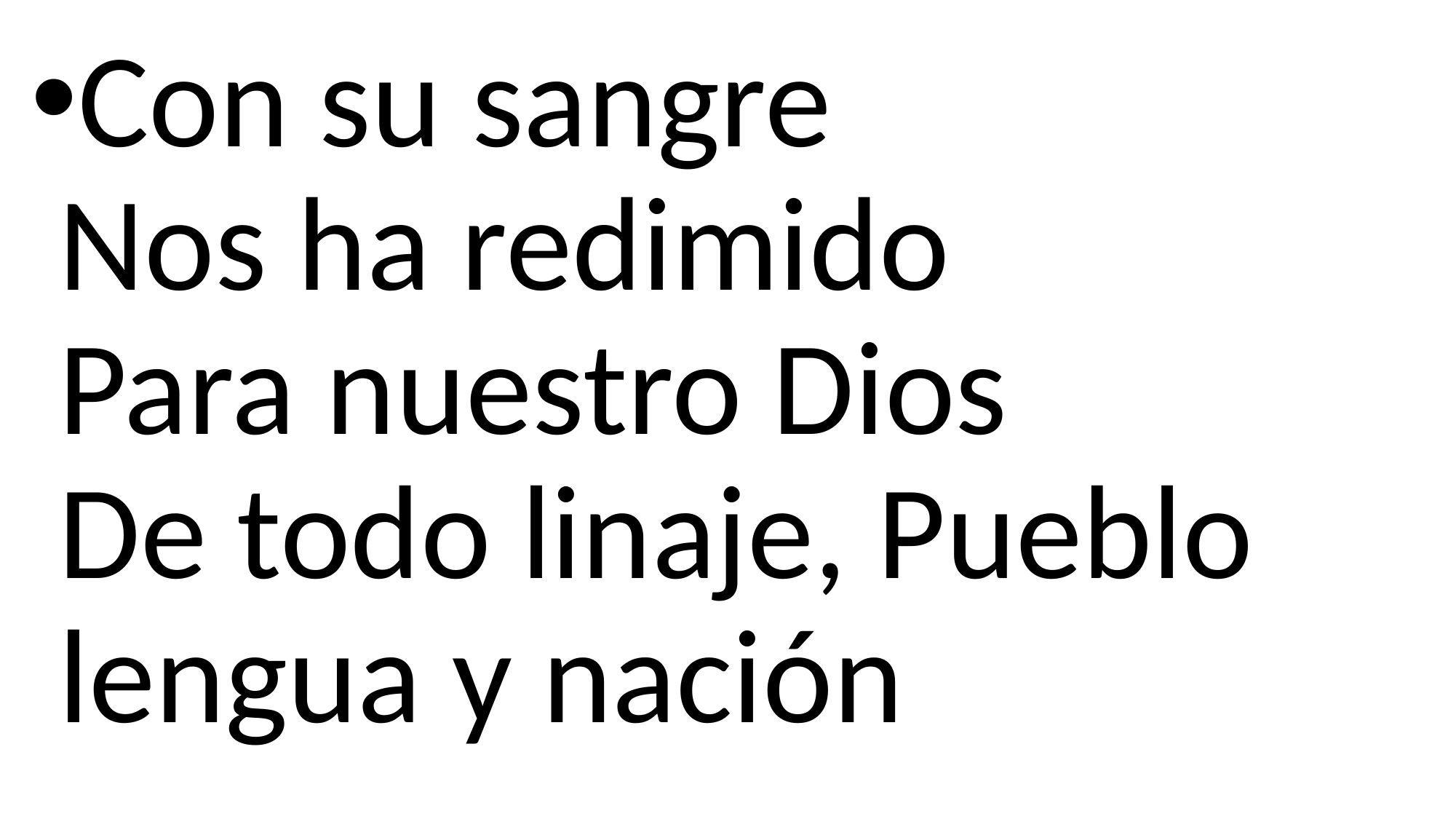

Con su sangre
Nos ha redimido
Para nuestro Dios
De todo linaje, Pueblo lengua y nación